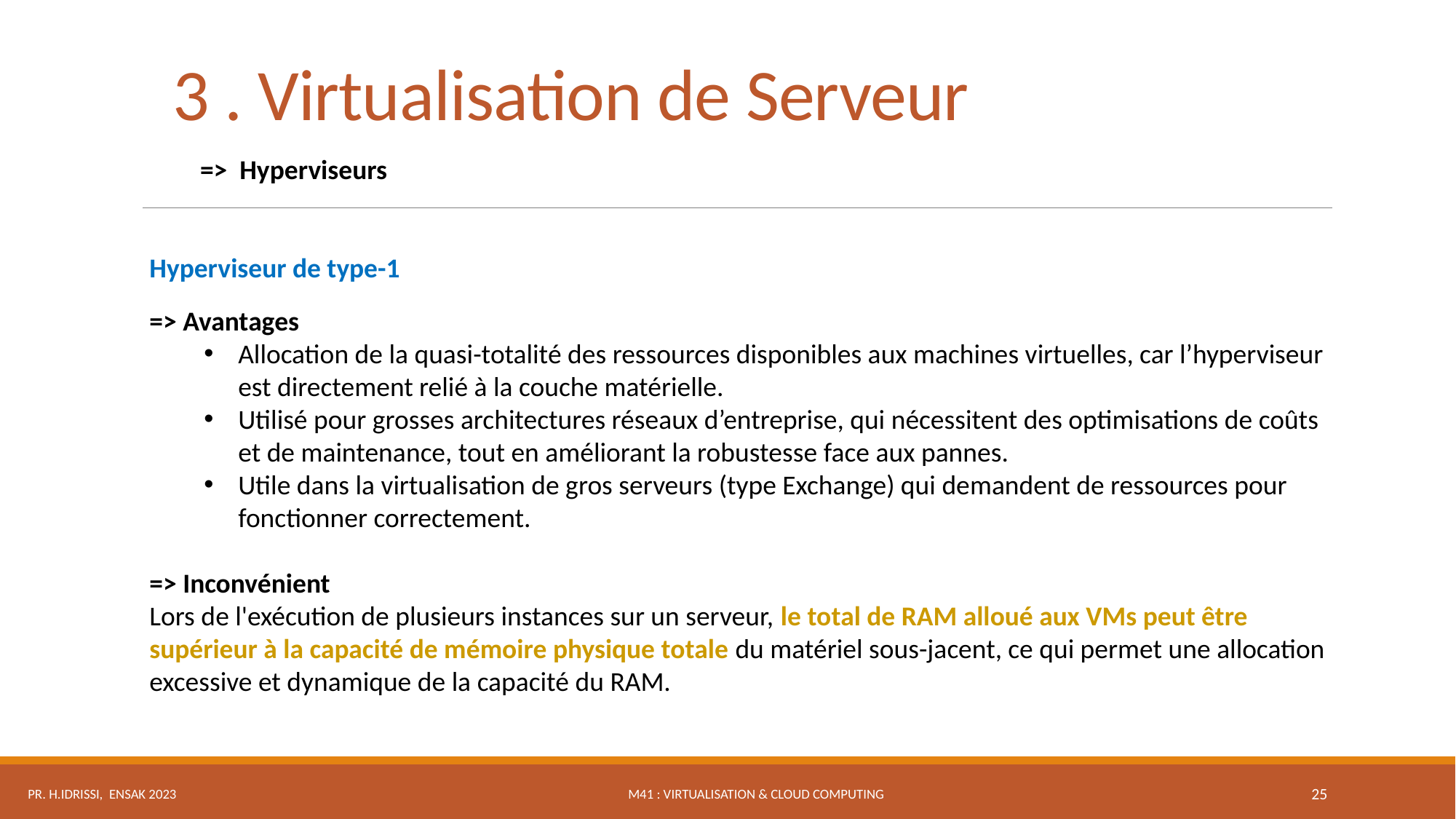

3 . Virtualisation de Serveur
=>  Hyperviseurs
Hyperviseur de type-1

=> Avantages
Allocation de la quasi-totalité des ressources disponibles aux machines virtuelles, car l’hyperviseur est directement relié à la couche matérielle.
Utilisé pour grosses architectures réseaux d’entreprise, qui nécessitent des optimisations de coûts et de maintenance, tout en améliorant la robustesse face aux pannes.
Utile dans la virtualisation de gros serveurs (type Exchange) qui demandent de ressources pour fonctionner correctement.

=> Inconvénient
Lors de l'exécution de plusieurs instances sur un serveur, le total de RAM alloué aux VMs peut être supérieur à la capacité de mémoire physique totale du matériel sous-jacent, ce qui permet une allocation excessive et dynamique de la capacité du RAM.

M41 : Virtualisation & Cloud Computing
Pr. H.IDRISSI,  ENSAK 2023
25